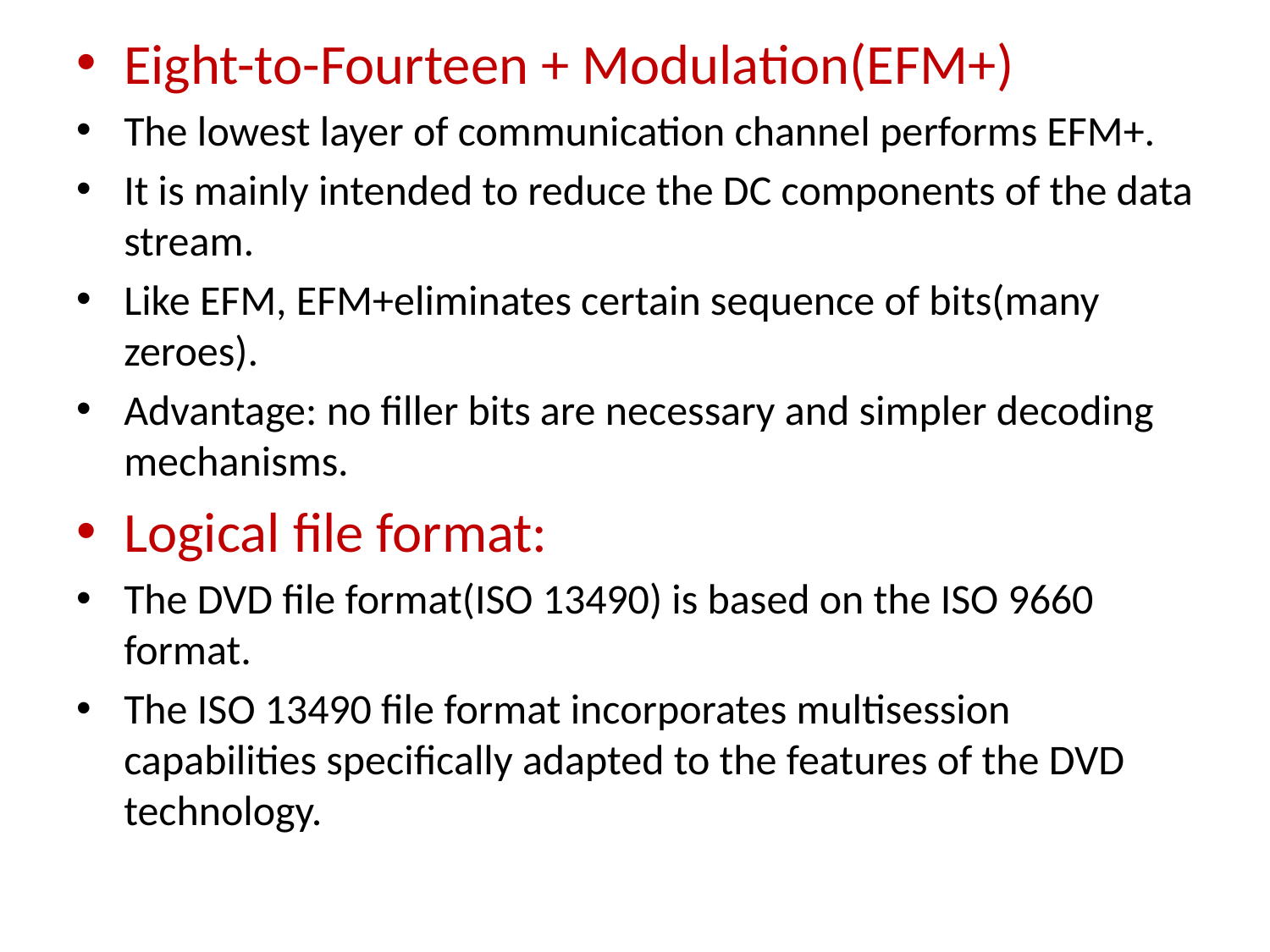

Eight-to-Fourteen + Modulation(EFM+)
The lowest layer of communication channel performs EFM+.
It is mainly intended to reduce the DC components of the data stream.
Like EFM, EFM+eliminates certain sequence of bits(many zeroes).
Advantage: no filler bits are necessary and simpler decoding mechanisms.
Logical file format:
The DVD file format(ISO 13490) is based on the ISO 9660 format.
The ISO 13490 file format incorporates multisession capabilities specifically adapted to the features of the DVD technology.